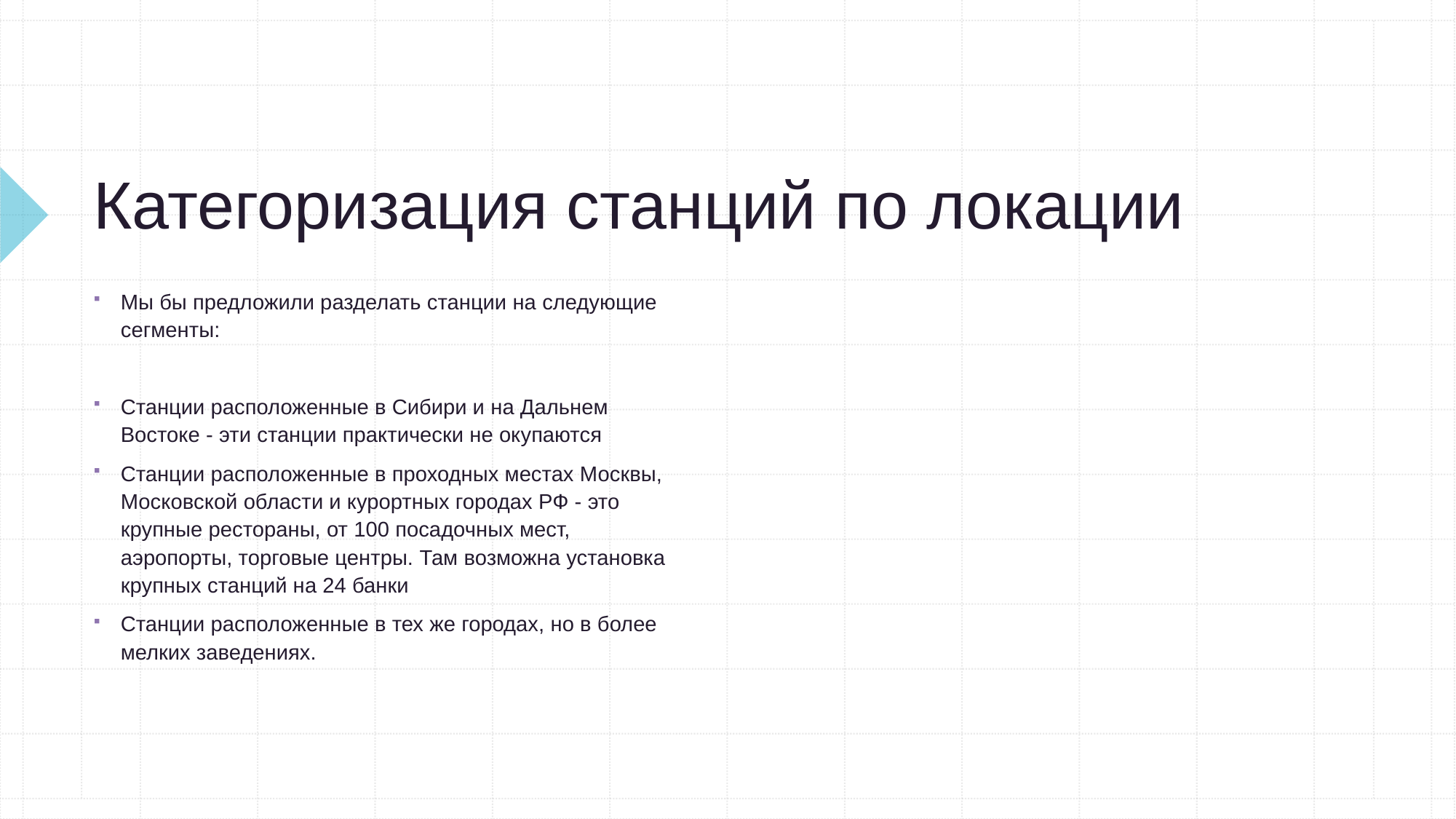

# Категоризация станций по локации
Мы бы предложили разделать станции на следующие сегменты:

Станции расположенные в Сибири и на Дальнем Востоке - эти станции практически не окупаются
Станции расположенные в проходных местах Москвы, Московской области и курортных городах РФ - это крупные рестораны, от 100 посадочных мест, аэропорты, торговые центры. Там возможна установка крупных станций на 24 банки
Станции расположенные в тех же городах, но в более мелких заведениях.